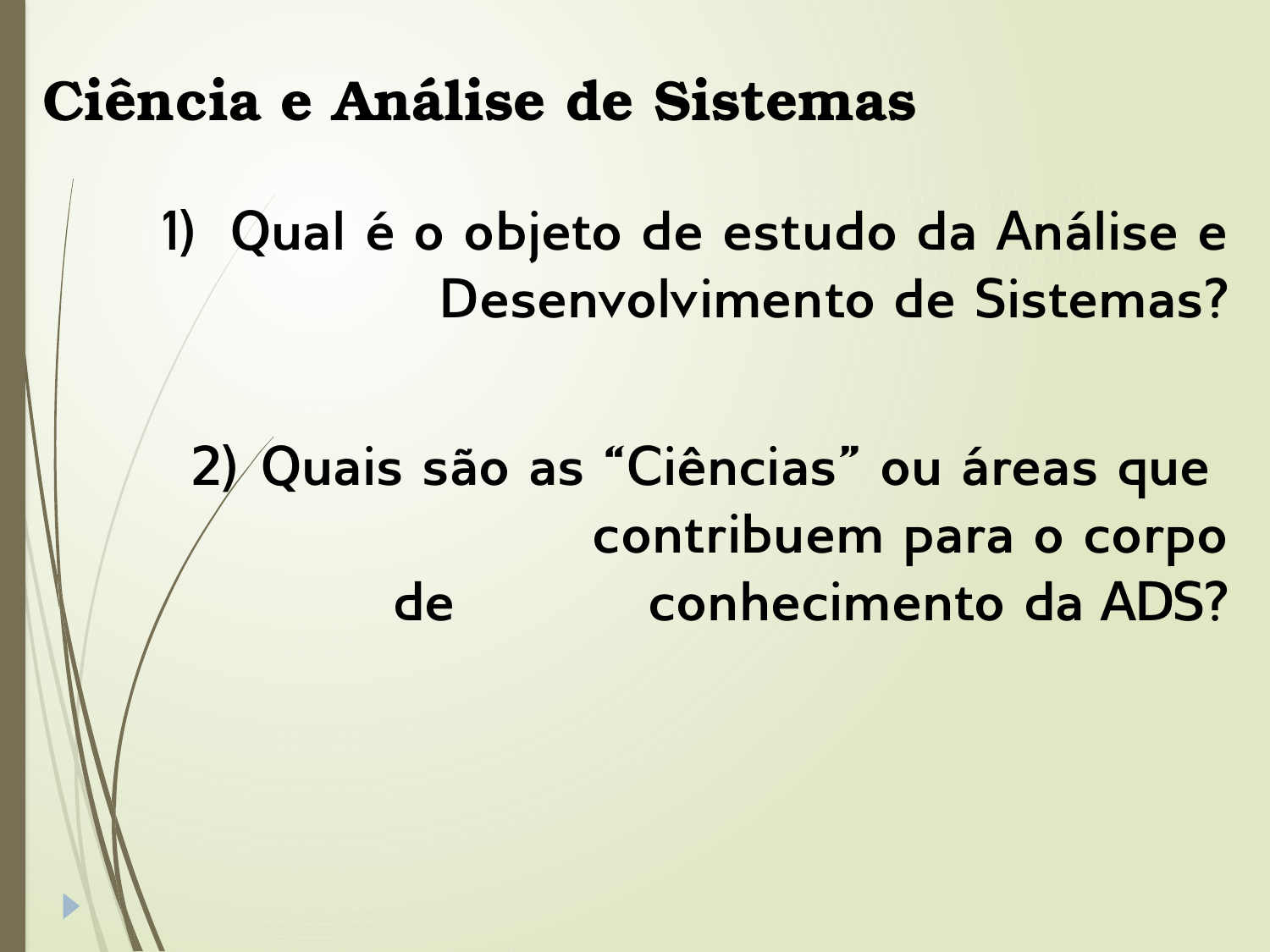

Ciência e Análise de Sistemas

Qual é o objeto de estudo da Análise e Desenvolvimento de Sistemas?

Quais são as “Ciências” ou áreas que 	contribuem para o corpo de 	conhecimento da ADS?